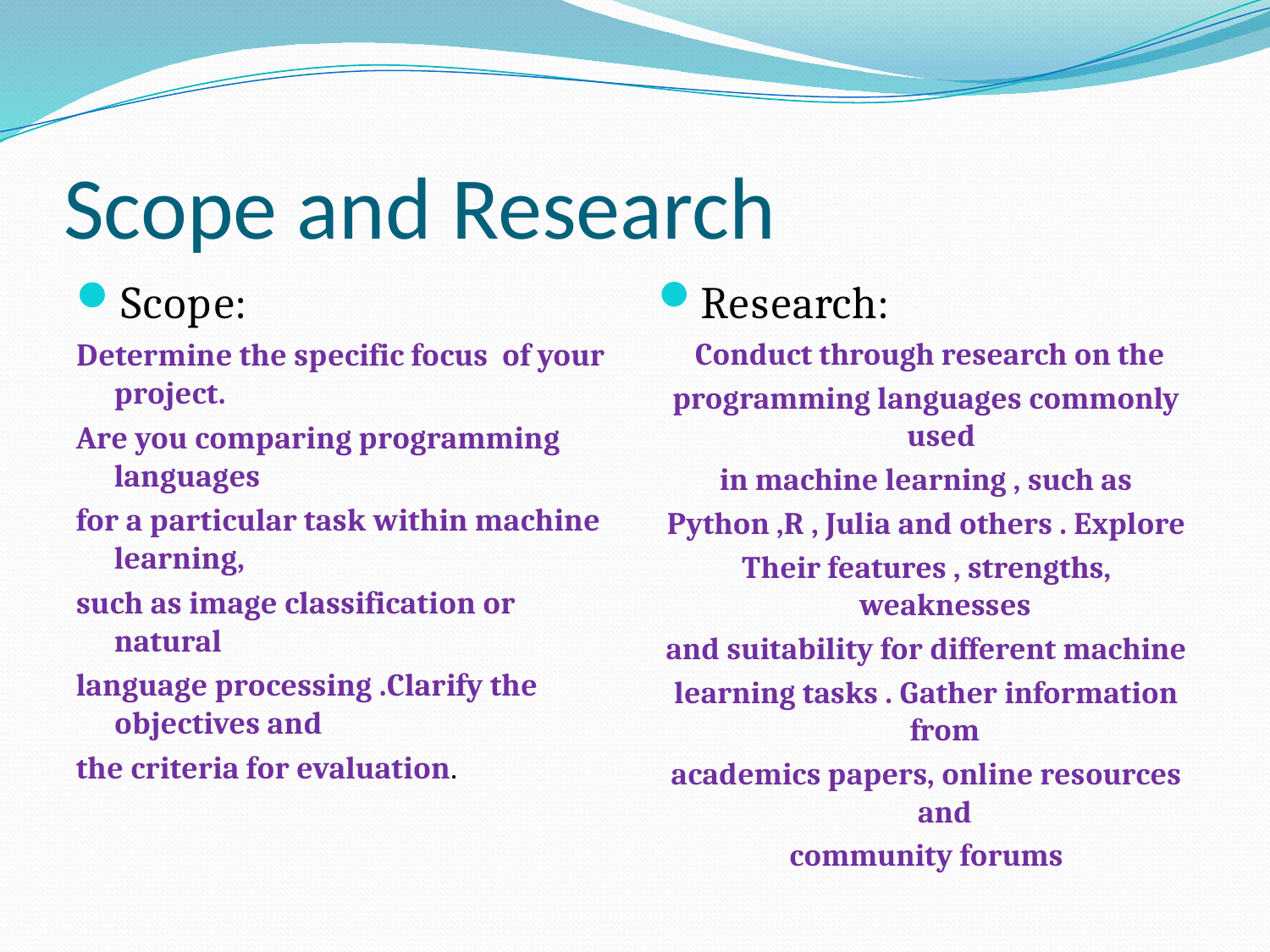

# Scope and Research
Scope:
Determine the specific focus  of your project.
Are you comparing programming languages
for a particular task within machine learning,
such as image classification or natural
language processing .Clarify the objectives and
the criteria for evaluation.
Research:
 Conduct through research on the
programming languages commonly used
in machine learning , such as
Python ,R , Julia and others . Explore
Their features , strengths, weaknesses
and suitability for different machine
learning tasks . Gather information from
academics papers, online resources and
community forums